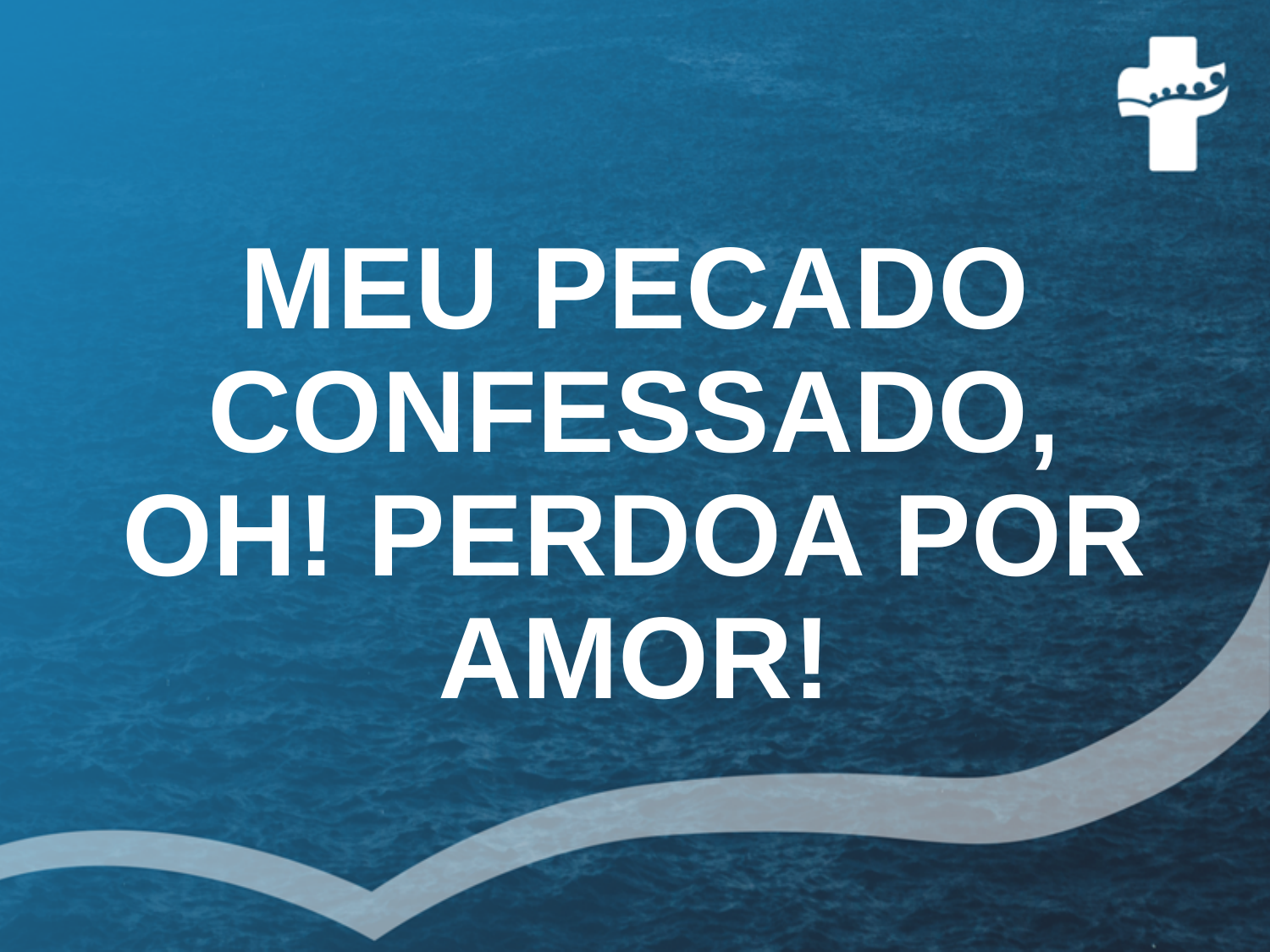

# MEU PECADO CONFESSADO, OH! PERDOA POR AMOR!